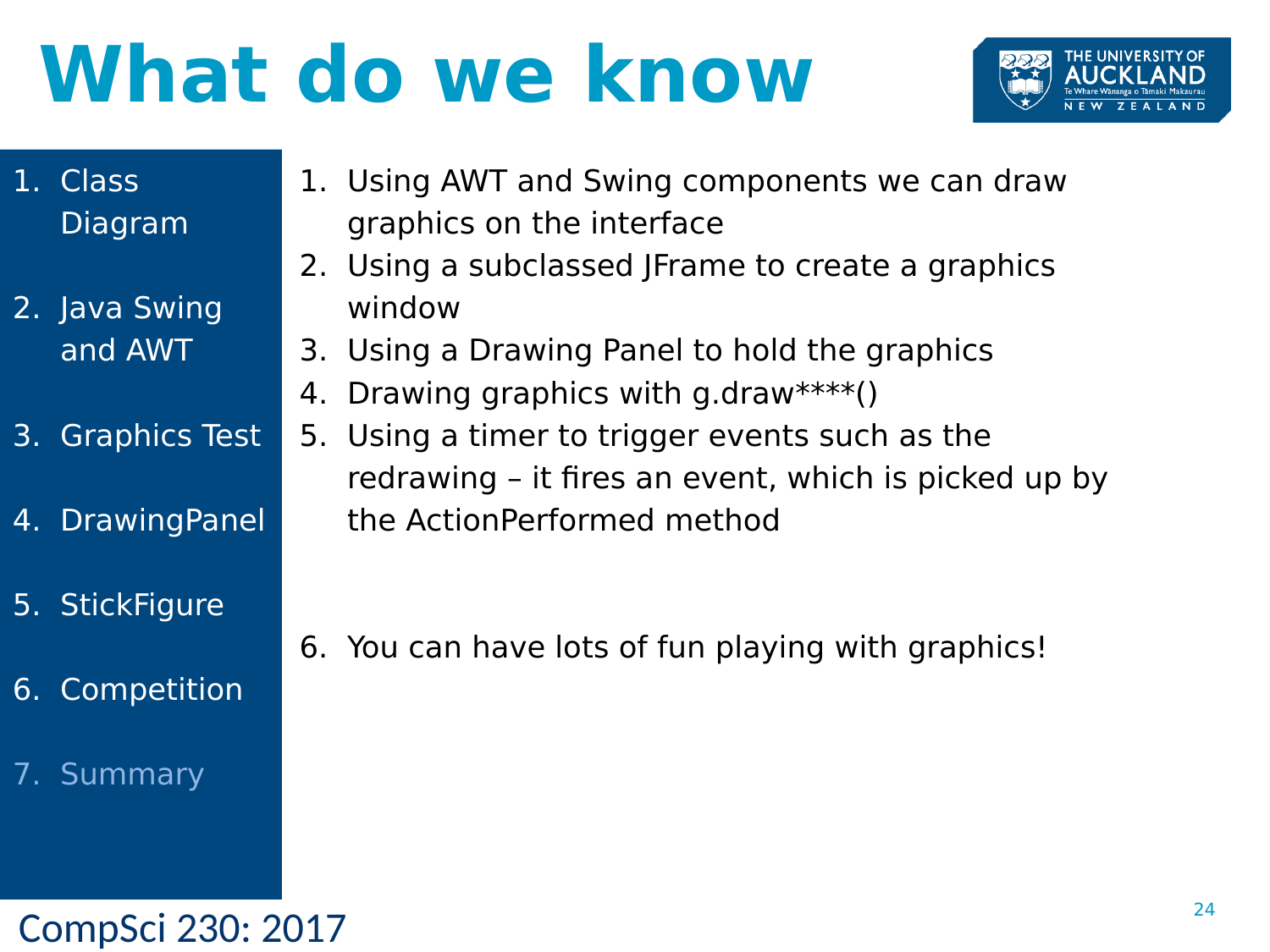

# What do we know
Class Diagram

Java Swing and AWT
Graphics Test

DrawingPanel
StickFigure

Competition
Summary
Using AWT and Swing components we can draw graphics on the interface
Using a subclassed JFrame to create a graphics window
Using a Drawing Panel to hold the graphics
Drawing graphics with g.draw****()
Using a timer to trigger events such as the redrawing – it fires an event, which is picked up by the ActionPerformed method

You can have lots of fun playing with graphics!

24